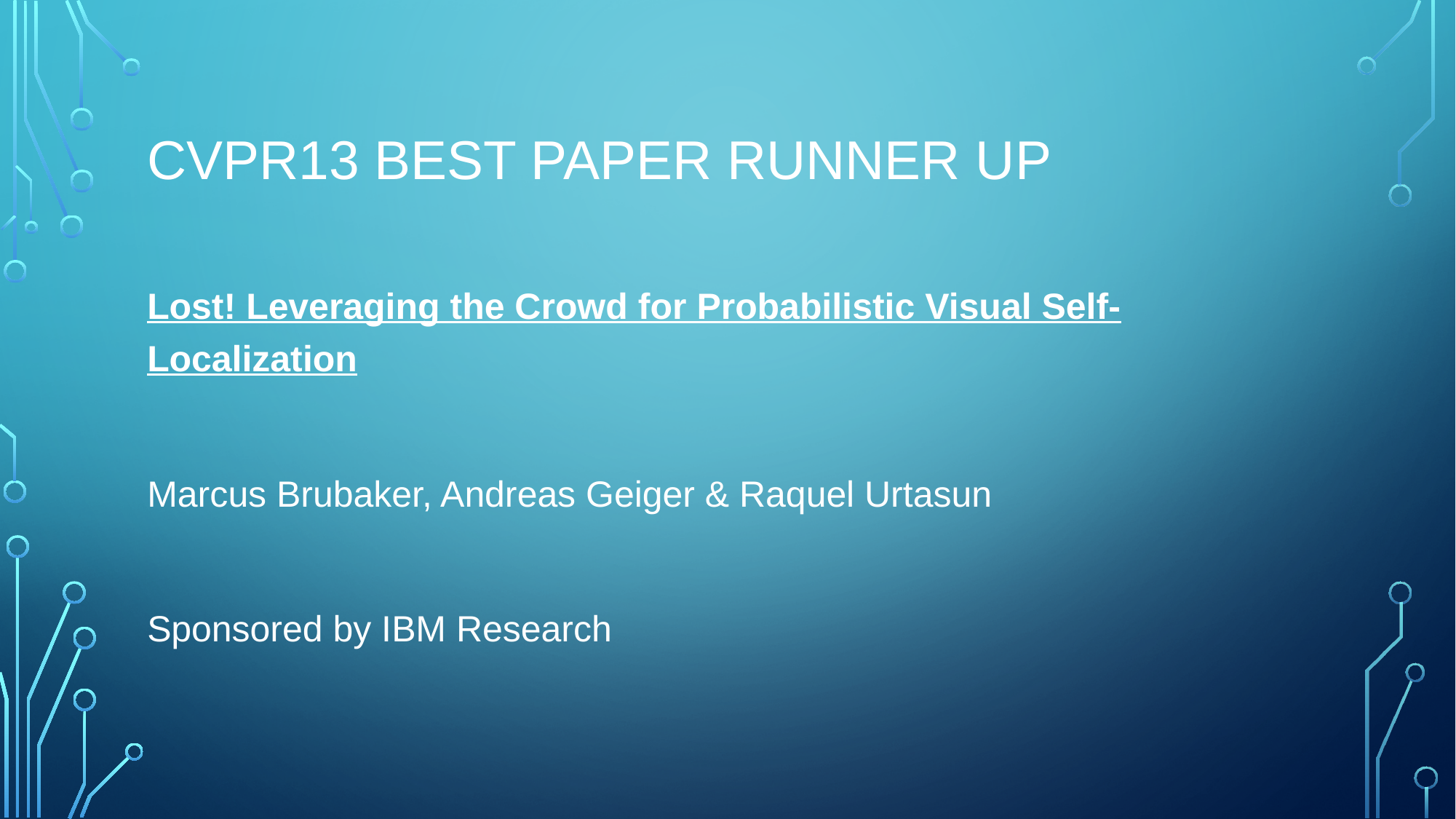

# Cvpr13 best paper runner up
Lost! Leveraging the Crowd for Probabilistic Visual Self-Localization

Marcus Brubaker, Andreas Geiger & Raquel Urtasun

Sponsored by IBM Research